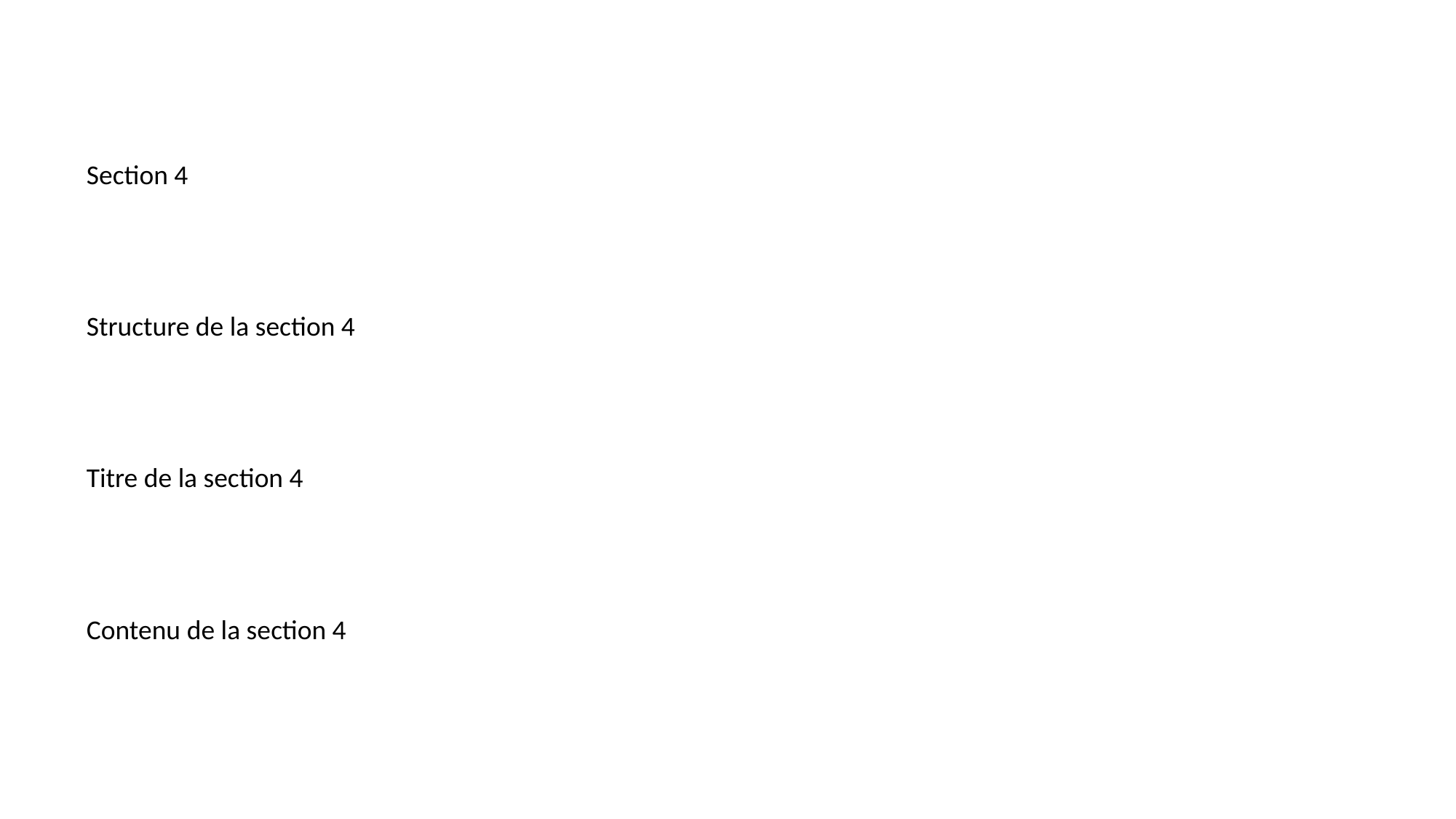

#
Section 4

Structure de la section 4
Titre de la section 4
Contenu de la section 4